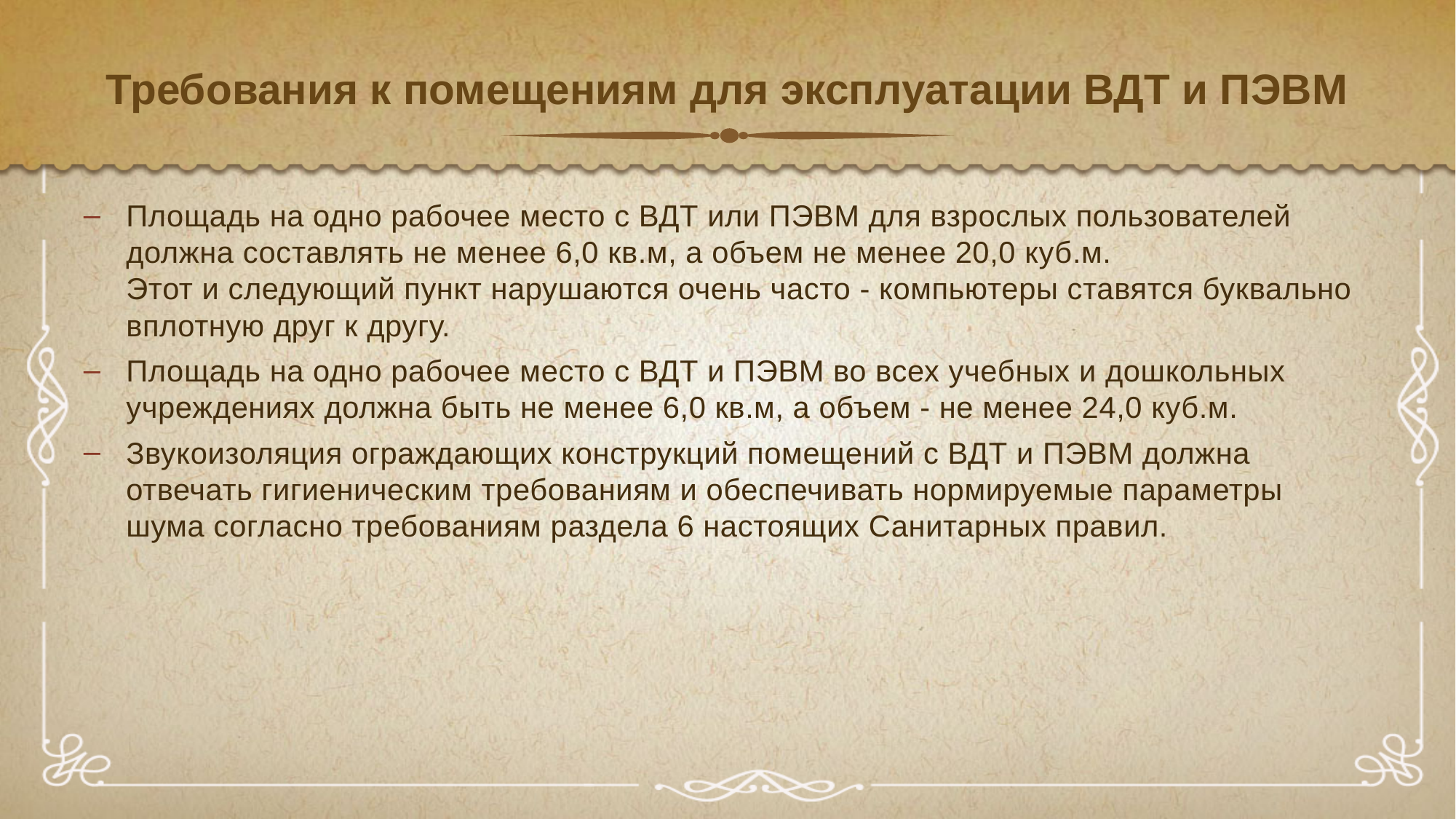

# Требования к помещениям для эксплуатации ВДТ и ПЭВМ
Площадь на одно рабочее место с ВДТ или ПЭВМ для взрослых пользователей
должна составлять не менее 6,0 кв.м, а объем не менее 20,0 куб.м.
Этот и следующий пункт нарушаются очень часто - компьютеры ставятся буквально
вплотную друг к другу.
Площадь на одно рабочее место с ВДТ и ПЭВМ во всех учебных и дошкольных
учреждениях должна быть не менее 6,0 кв.м, а объем - не менее 24,0 куб.м.
Звукоизоляция ограждающих конструкций помещений с ВДТ и ПЭВМ должна
отвечать гигиеническим требованиям и обеспечивать нормируемые параметры шума согласно требованиям раздела 6 настоящих Санитарных правил.